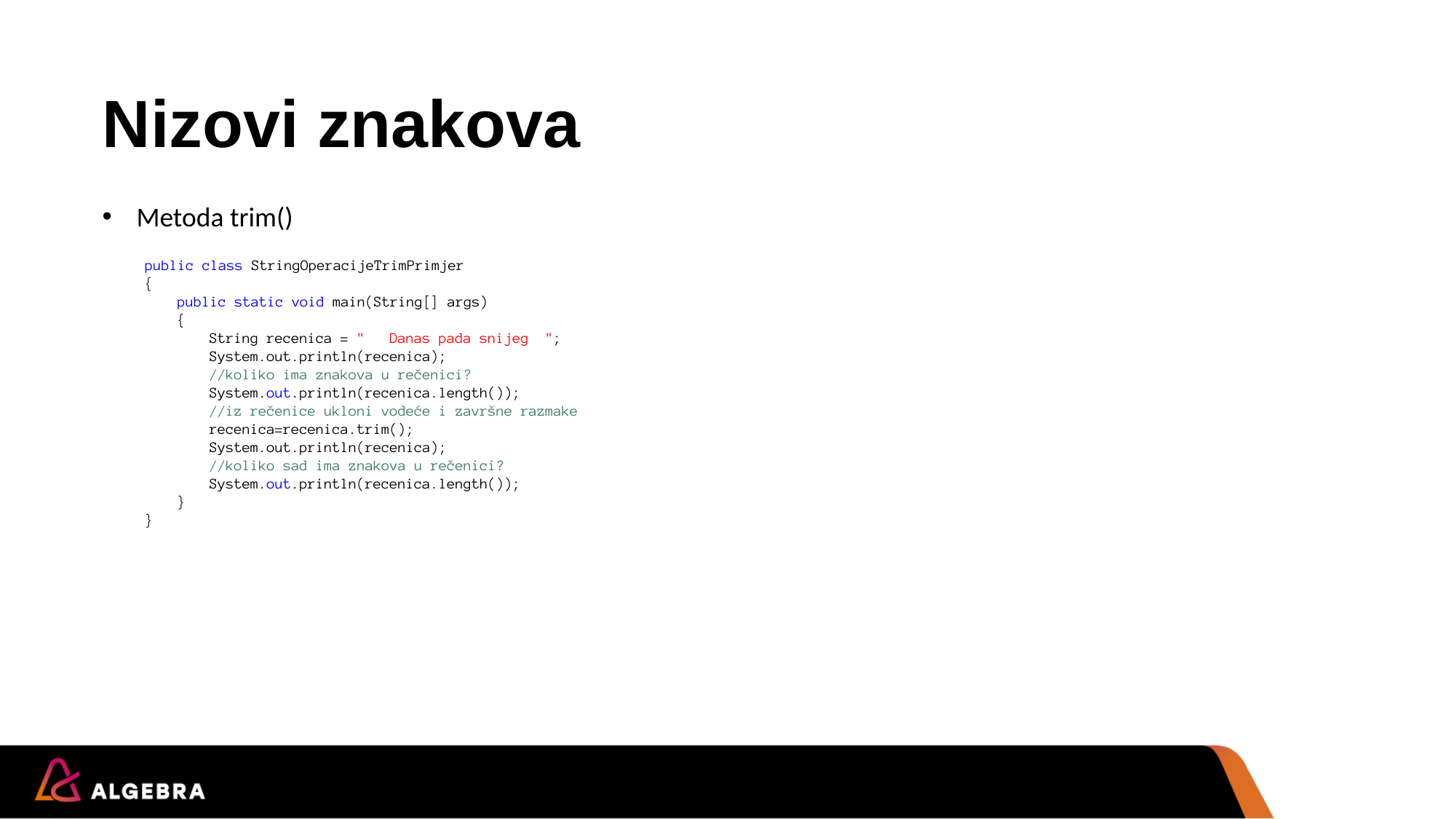

# Nizovi znakova
Metoda trim()
public class StringOperacijeTrimPrimjer
{
	public static void main(String[] args)
	{
		String recenica = "   Danas pada snijeg  ";
		System.out.println(recenica);
		//koliko ima znakova u rečenici?
		System.out.println(recenica.length());
		//iz rečenice ukloni vodeće i završne razmake
		recenica=recenica.trim();
		System.out.println(recenica);
		//koliko sad ima znakova u rečenici?
		System.out.println(recenica.length());
	}
}